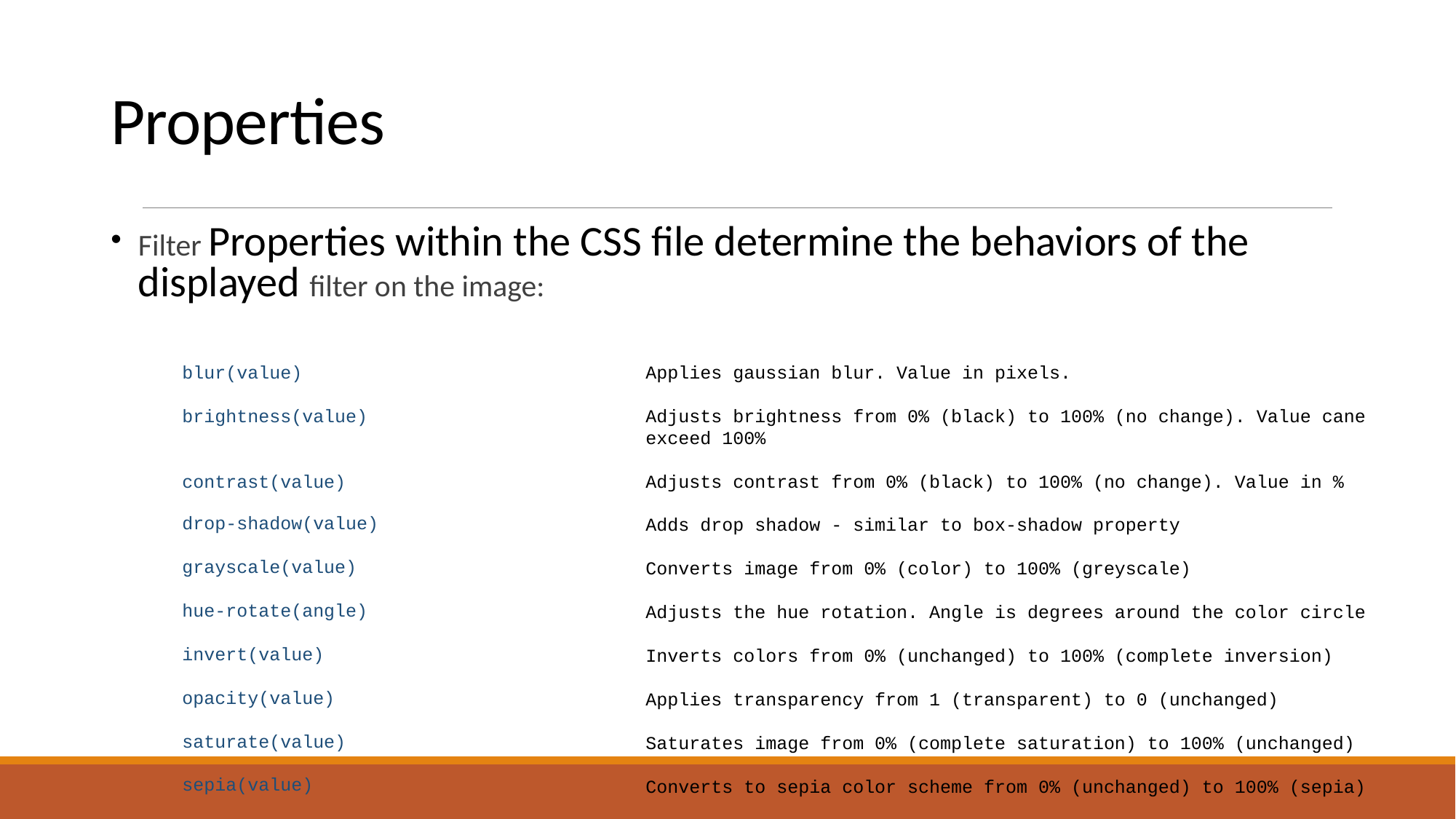

# Properties
Filter Properties within the CSS file determine the behaviors of the displayed filter on the image:
blur(value)
brightness(value)
contrast(value)

drop-shadow(value)
grayscale(value)

hue-rotate(angle)
invert(value)

opacity(value)

saturate(value)

sepia(value)

	Applies gaussian blur. Value in pixels.

	Adjusts brightness from 0% (black) to 100% (no change). Value cane
	exceed 100%

	Adjusts contrast from 0% (black) to 100% (no change). Value in %

	Adds drop shadow - similar to box-shadow property

	Converts image from 0% (color) to 100% (greyscale)

	Adjusts the hue rotation. Angle is degrees around the color circle

	Inverts colors from 0% (unchanged) to 100% (complete inversion)

	Applies transparency from 1 (transparent) to 0 (unchanged)

	Saturates image from 0% (complete saturation) to 100% (unchanged)

	Converts to sepia color scheme from 0% (unchanged) to 100% (sepia)